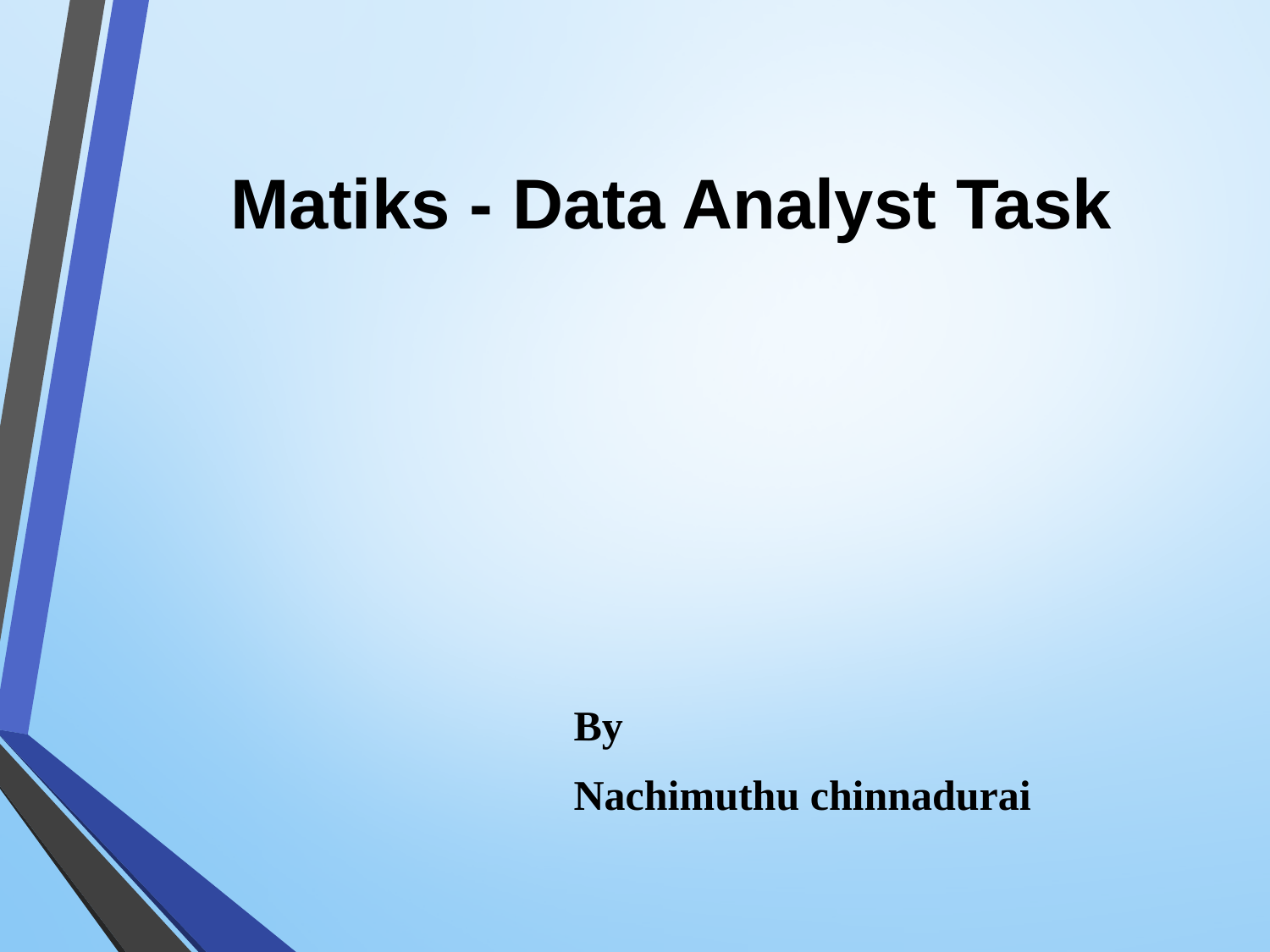

# Matiks - Data Analyst Task
By
Nachimuthu chinnadurai